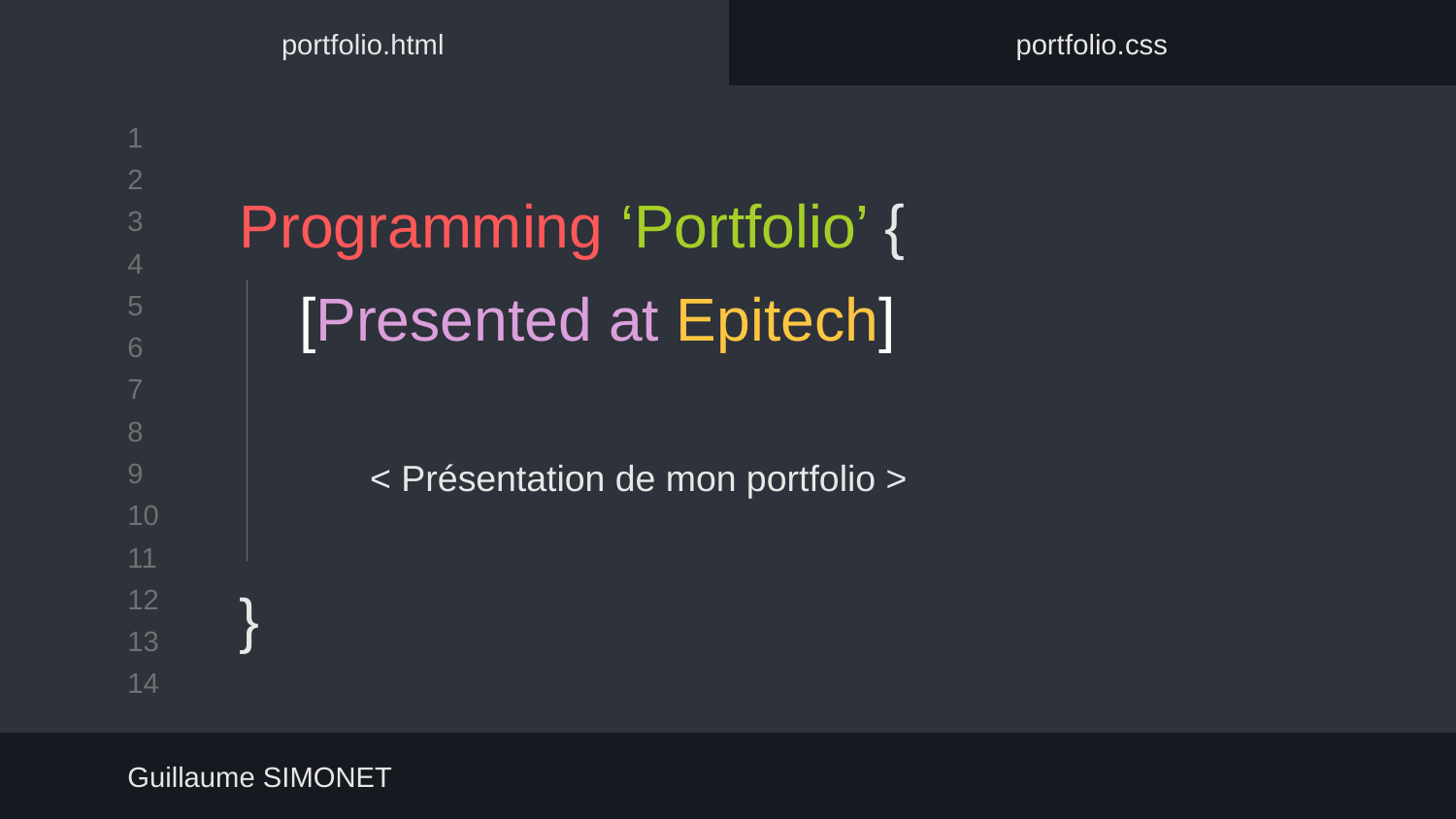

portfolio.html
portfolio.css
# Programming ‘Portfolio’ {
}
[Presented at Epitech]
< Présentation de mon portfolio >
Guillaume SIMONET